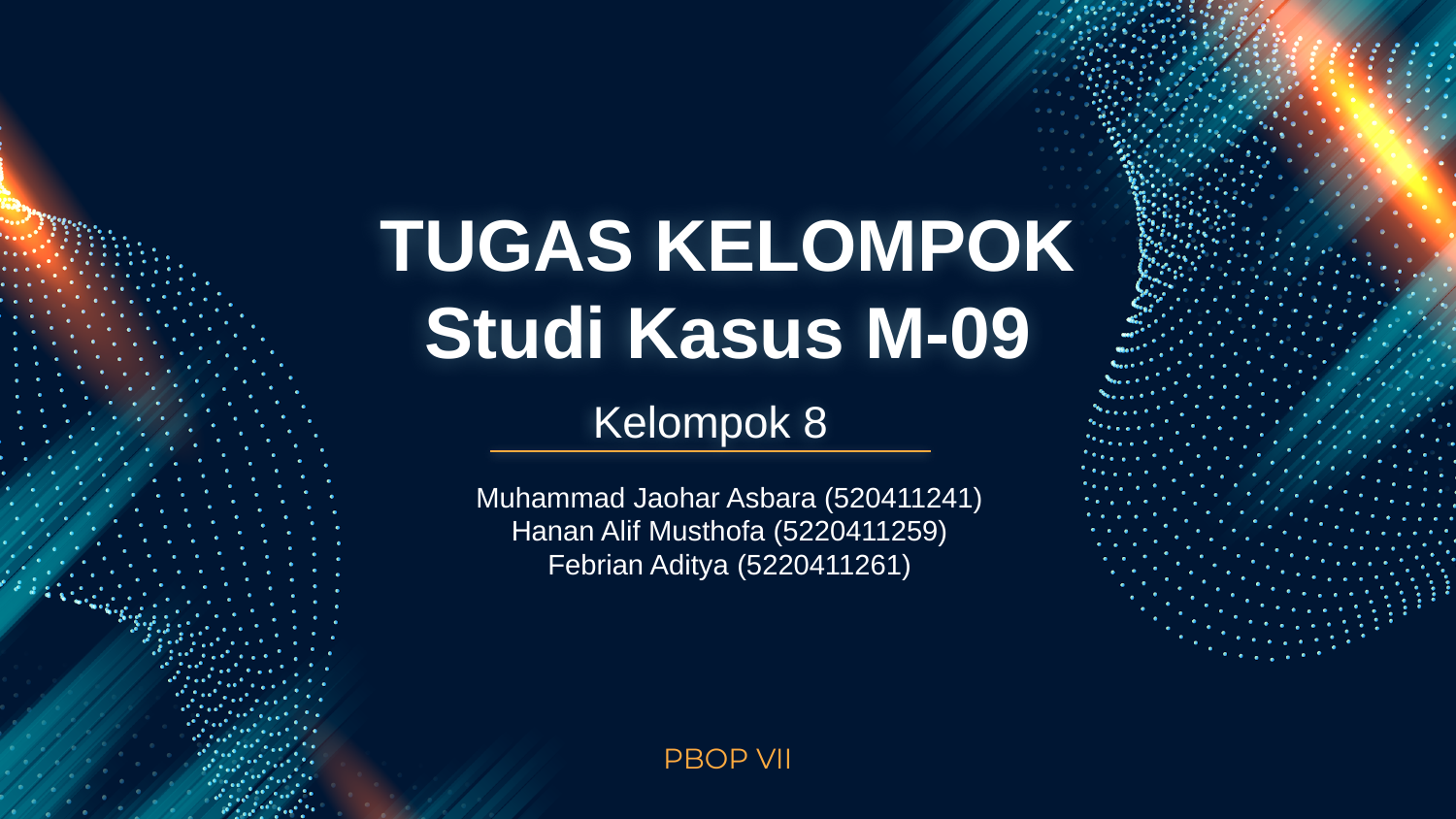

# TUGAS KELOMPOK Studi Kasus M-09
Kelompok 8
Muhammad Jaohar Asbara (520411241)
Hanan Alif Musthofa (5220411259)
Febrian Aditya (5220411261)
PBOP VII